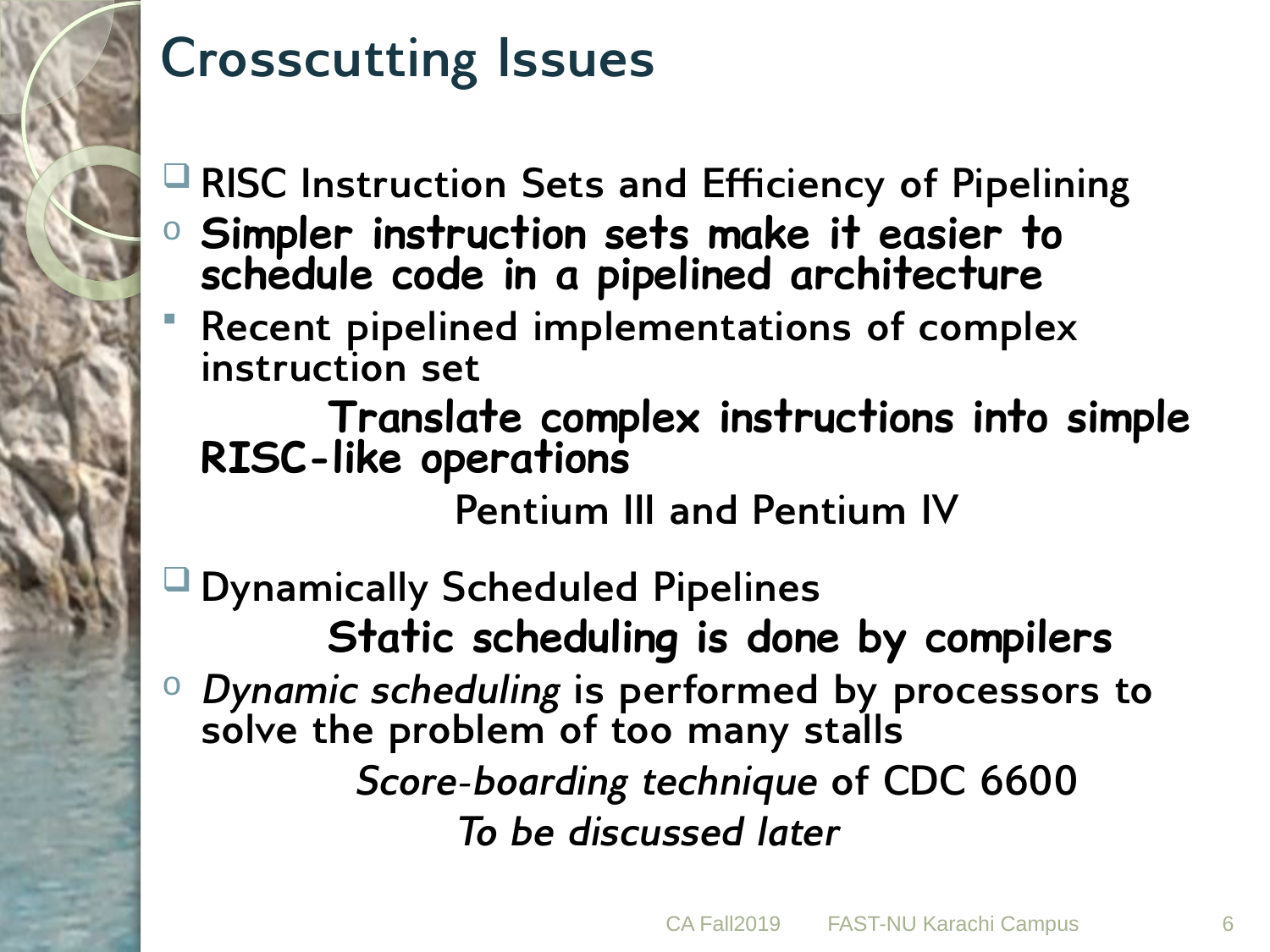

# Crosscutting Issues
RISC Instruction Sets and Efficiency of Pipelining
Simpler instruction sets make it easier to schedule code in a pipelined architecture
Recent pipelined implementations of complex instruction set
		Translate complex instructions into simple 	RISC-like operations
			Pentium III and Pentium IV

Dynamically Scheduled Pipelines
		Static scheduling is done by compilers
Dynamic scheduling is performed by processors to solve the problem of too many stalls
		  Score-boarding technique of CDC 6600
			To be discussed later
CA Fall2019
6
FAST-NU Karachi Campus